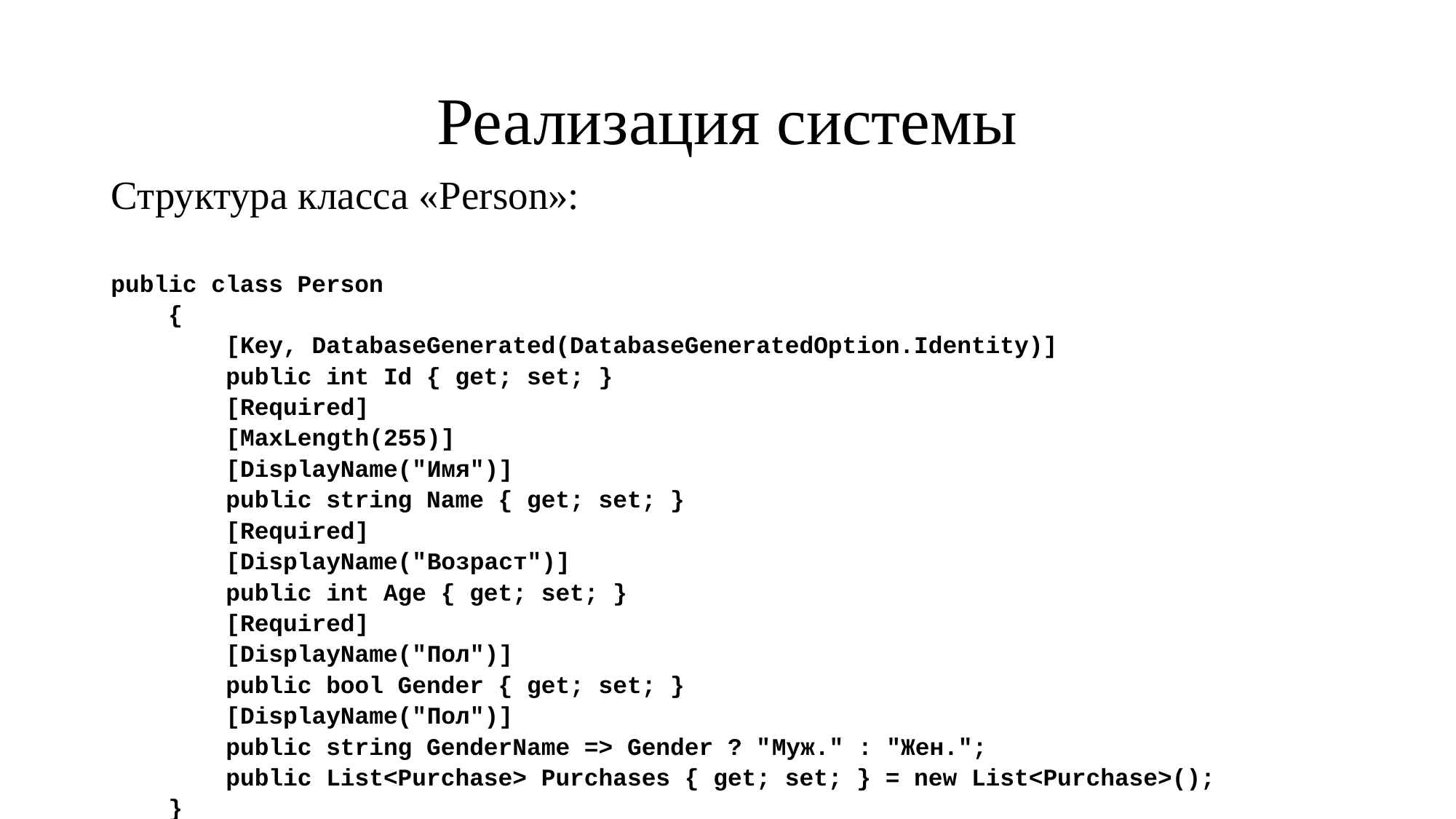

# Реализация системы
Структура класса «Person»:

public class Person
    {
        [Key, DatabaseGenerated(DatabaseGeneratedOption.Identity)]
        public int Id { get; set; }
        [Required]
        [MaxLength(255)]
        [DisplayName("Имя")]
        public string Name { get; set; }
        [Required]
        [DisplayName("Возраст")]
        public int Age { get; set; }
        [Required]
        [DisplayName("Пол")]
        public bool Gender { get; set; }
        [DisplayName("Пол")]
        public string GenderName => Gender ? "Муж." : "Жен.";
        public List<Purchase> Purchases { get; set; } = new List<Purchase>();
    }